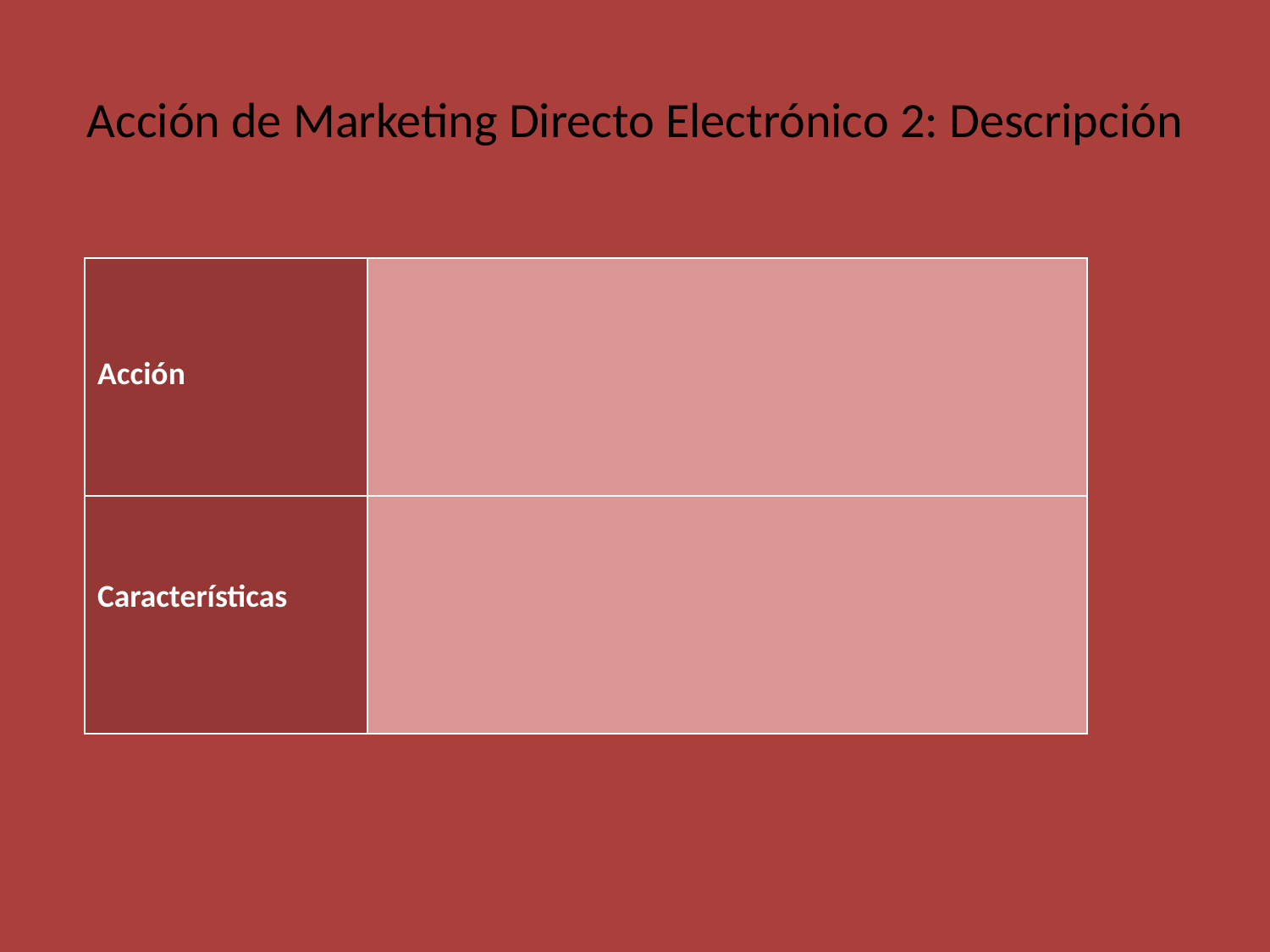

# Acción de Marketing Directo Electrónico 2: Descripción
| Acción |  |
| --- | --- |
| Características |  |